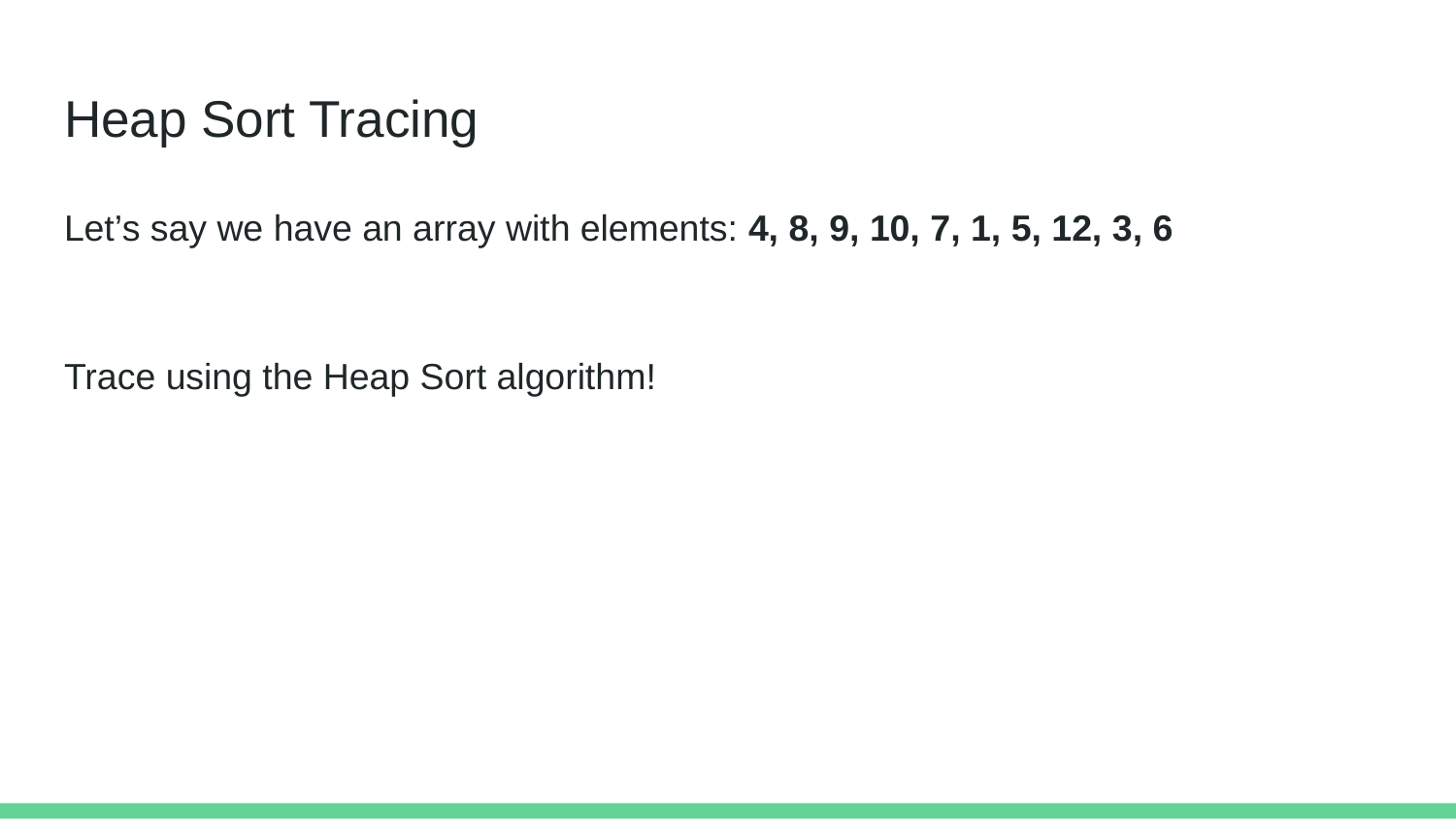

# Heap Sort Tracing
Let’s say we have an array with elements: 4, 8, 9, 10, 7, 1, 5, 12, 3, 6​

Trace using the Heap Sort algorithm!